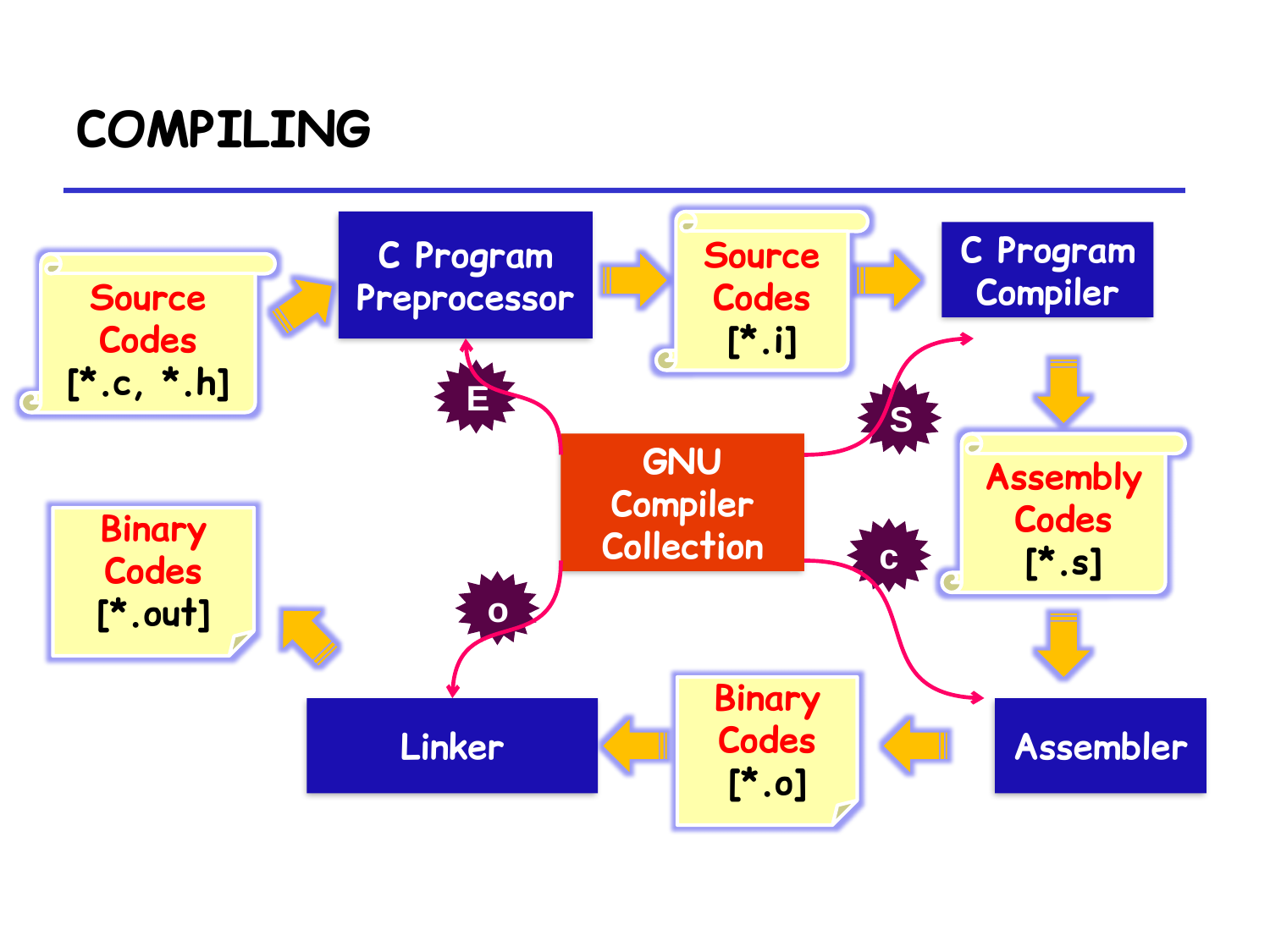

# COMPILING
C Program Preprocessor
Source Codes
[*.i]
C Program
Compiler
Source Codes
[*.c, *.h]

E

S
GNU Compiler Collection
Assembly Codes
[*.s]
Binary Codes
[*.out]
c
o

Binary Codes
[*.o]
Linker
Assembler

38